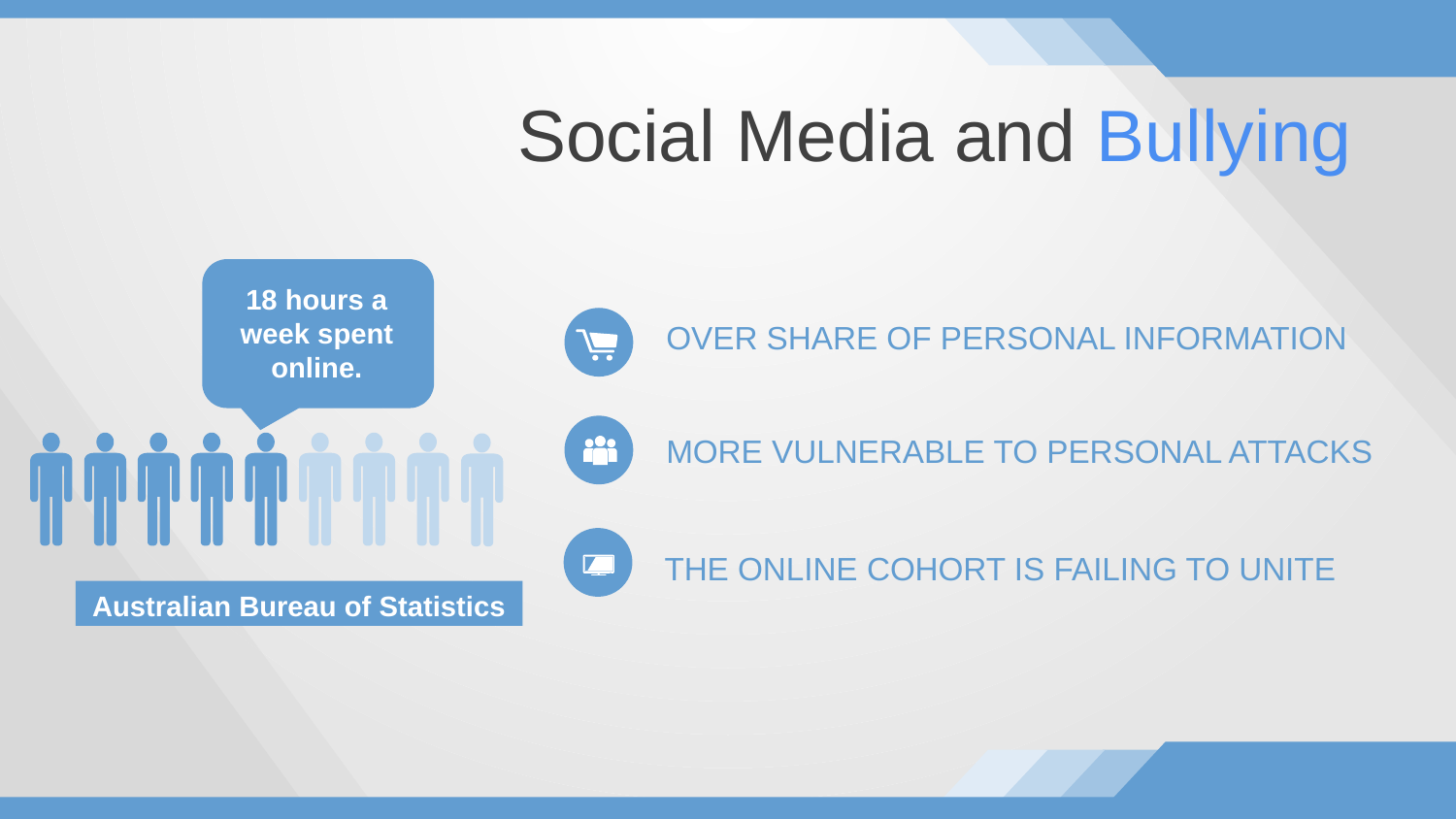

# Social Media and Bullying

18 hours a week spent online.

OVER SHARE OF PERSONAL INFORMATION

MORE VULNERABLE TO PERSONAL ATTACKS

THE ONLINE COHORT IS FAILING TO UNITE
Australian Bureau of Statistics